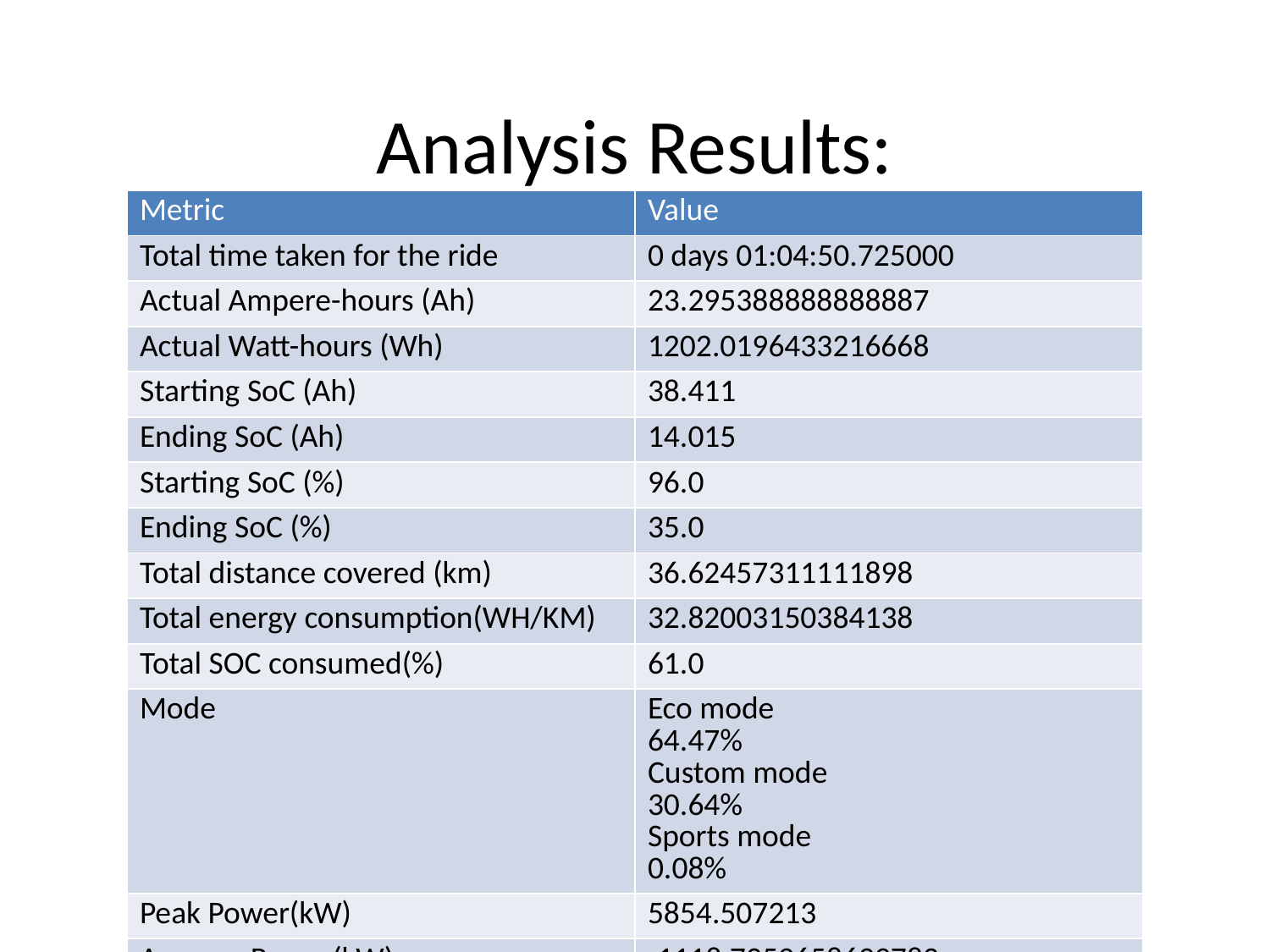

# Analysis Results:
| Metric | Value |
| --- | --- |
| Total time taken for the ride | 0 days 01:04:50.725000 |
| Actual Ampere-hours (Ah) | 23.295388888888887 |
| Actual Watt-hours (Wh) | 1202.0196433216668 |
| Starting SoC (Ah) | 38.411 |
| Ending SoC (Ah) | 14.015 |
| Starting SoC (%) | 96.0 |
| Ending SoC (%) | 35.0 |
| Total distance covered (km) | 36.62457311111898 |
| Total energy consumption(WH/KM) | 32.82003150384138 |
| Total SOC consumed(%) | 61.0 |
| Mode | Eco mode 64.47% Custom mode 30.64% Sports mode 0.08% |
| Peak Power(kW) | 5854.507213 |
| Average Power(kW) | -1118.7359658629782 |